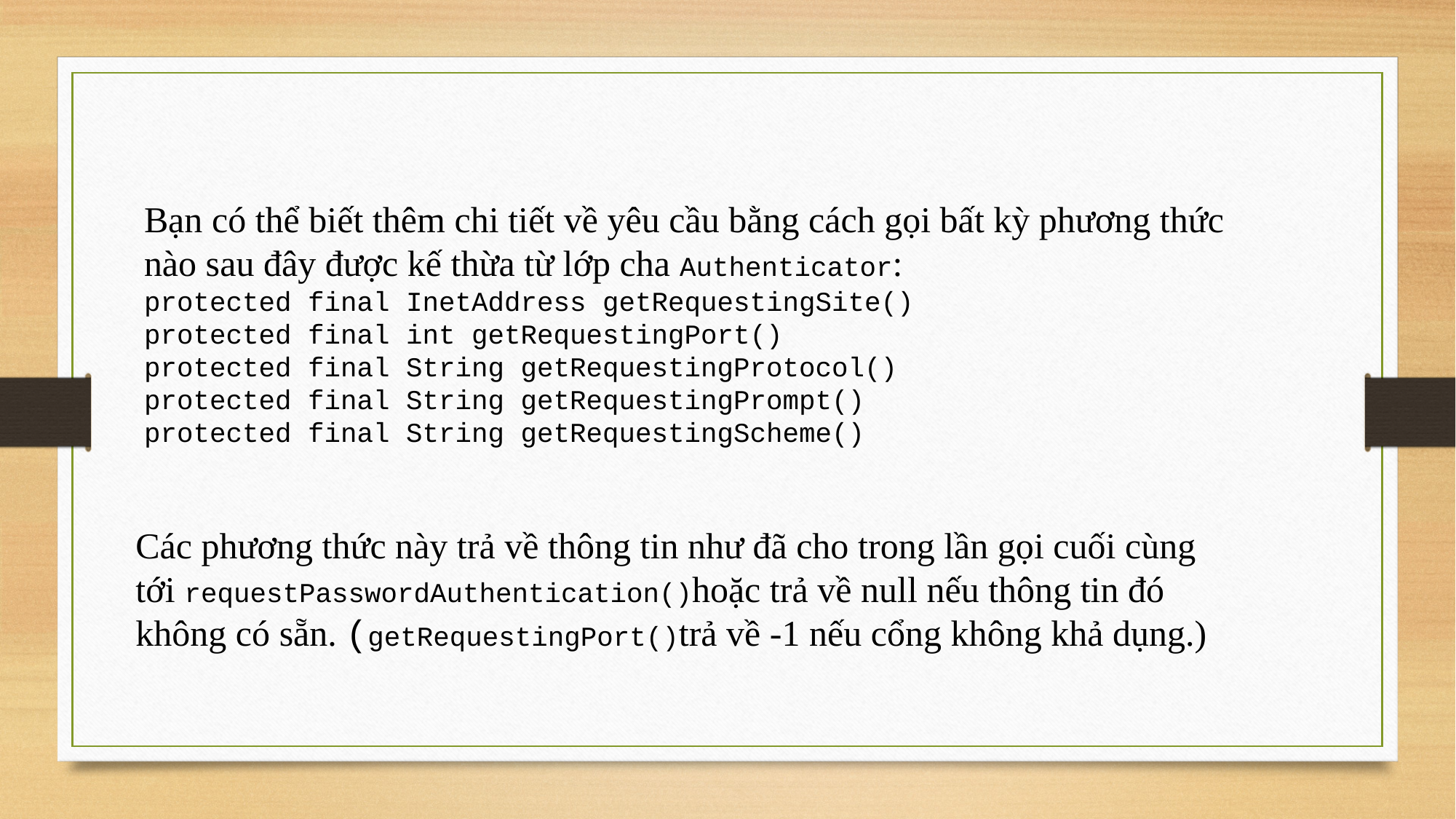

Bạn có thể biết thêm chi tiết về yêu cầu bằng cách gọi bất kỳ phương thức nào sau đây được kế thừa từ lớp cha Authenticator:
protected final InetAddress getRequestingSite()
protected final int getRequestingPort()
protected final String getRequestingProtocol()
protected final String getRequestingPrompt()
protected final String getRequestingScheme()
Các phương thức này trả về thông tin như đã cho trong lần gọi cuối cùng tới requestPasswordAuthentication()hoặc trả về null nếu thông tin đó không có sẵn. (getRequestingPort()trả về -1 nếu cổng không khả dụng.)